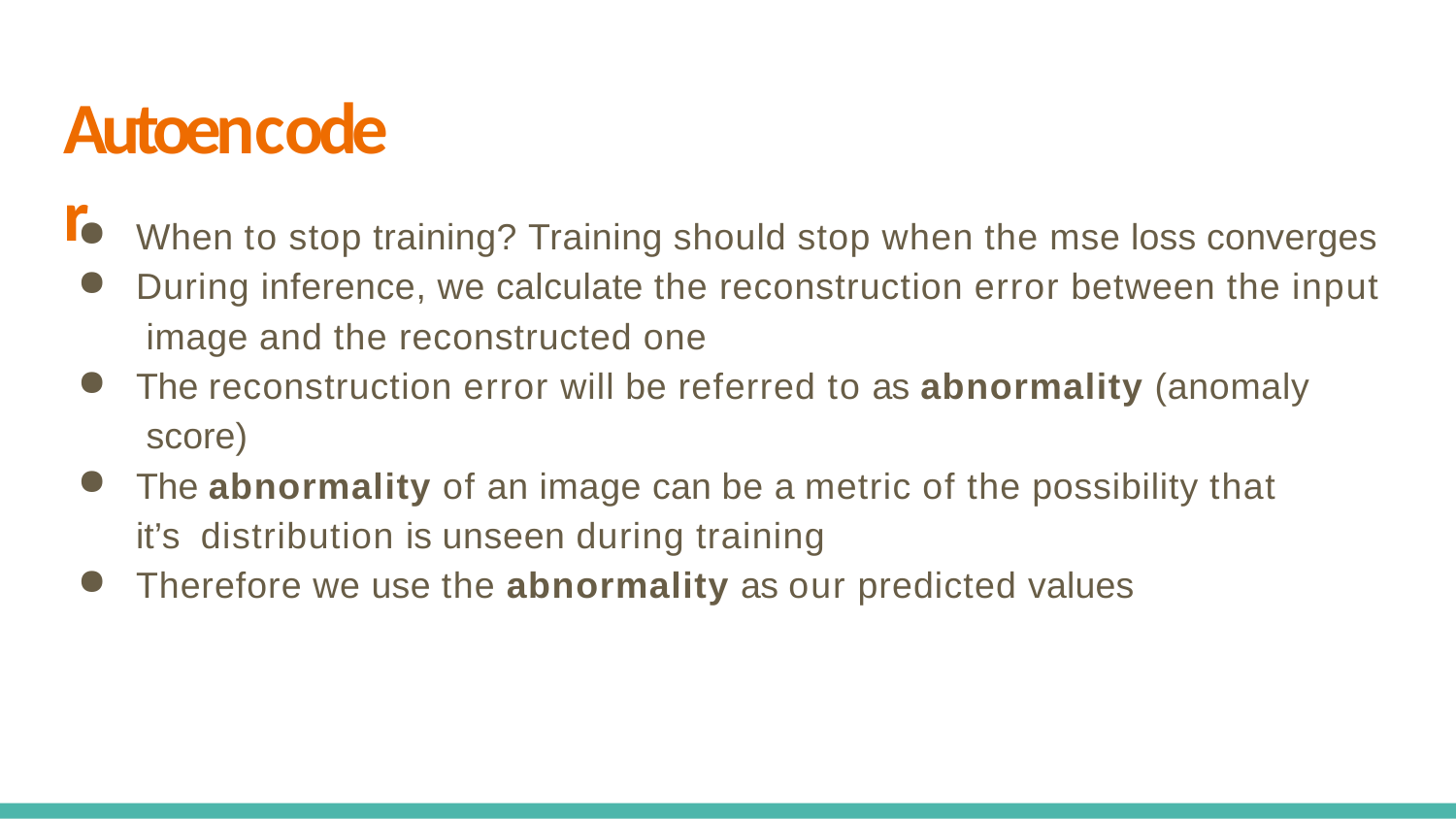

# Autoencoder
When to stop training? Training should stop when the mse loss converges
During inference, we calculate the reconstruction error between the input  image and the reconstructed one
The reconstruction error will be referred to as abnormality (anomaly  score)
The abnormality of an image can be a metric of the possibility that it’s  distribution is unseen during training
Therefore we use the abnormality as our predicted values